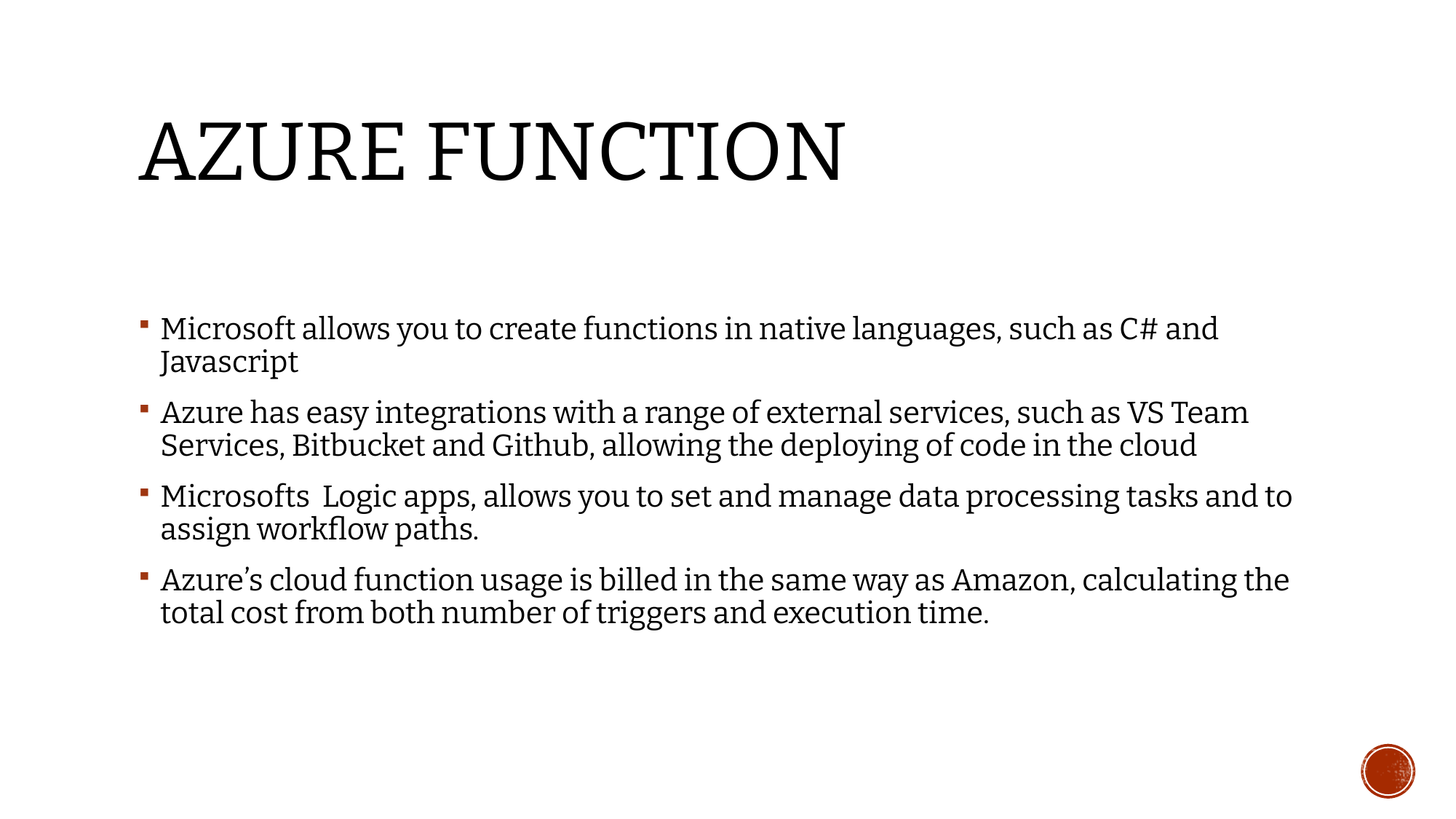

# Azure Function

Microsoft allows you to create functions in native languages, such as C# and Javascript
Azure has easy integrations with a range of external services, such as VS Team Services, Bitbucket and Github, allowing the deploying of code in the cloud
Microsofts  Logic apps, allows you to set and manage data processing tasks and to assign workflow paths.
Azure’s cloud function usage is billed in the same way as Amazon, calculating the total cost from both number of triggers and execution time.